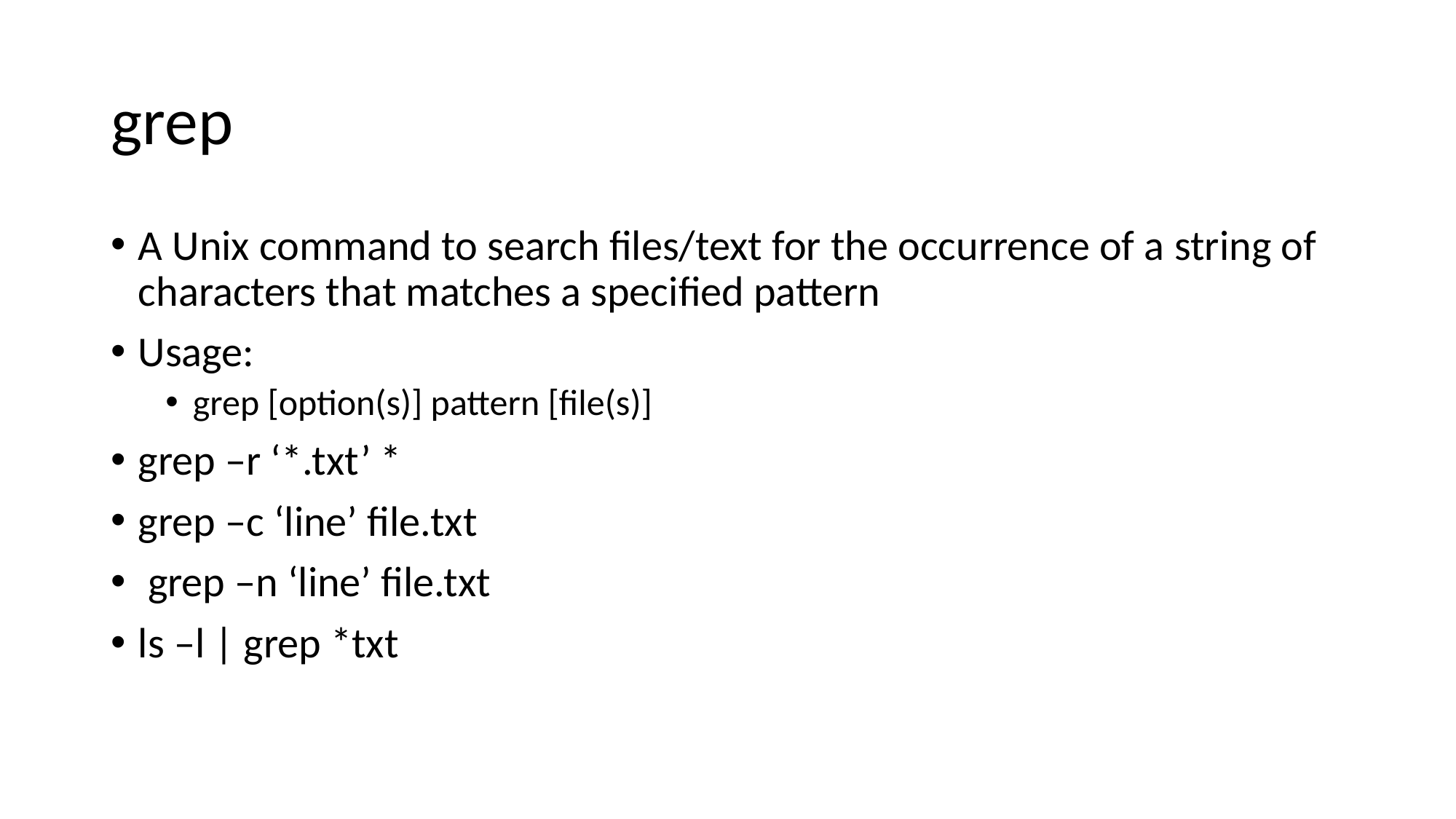

# grep
A Unix command to search files/text for the occurrence of a string of characters that matches a specified pattern
Usage:
grep [option(s)] pattern [file(s)]
grep –r ‘*.txt’ *
grep –c ‘line’ file.txt
 grep –n ‘line’ file.txt
ls –l | grep *txt